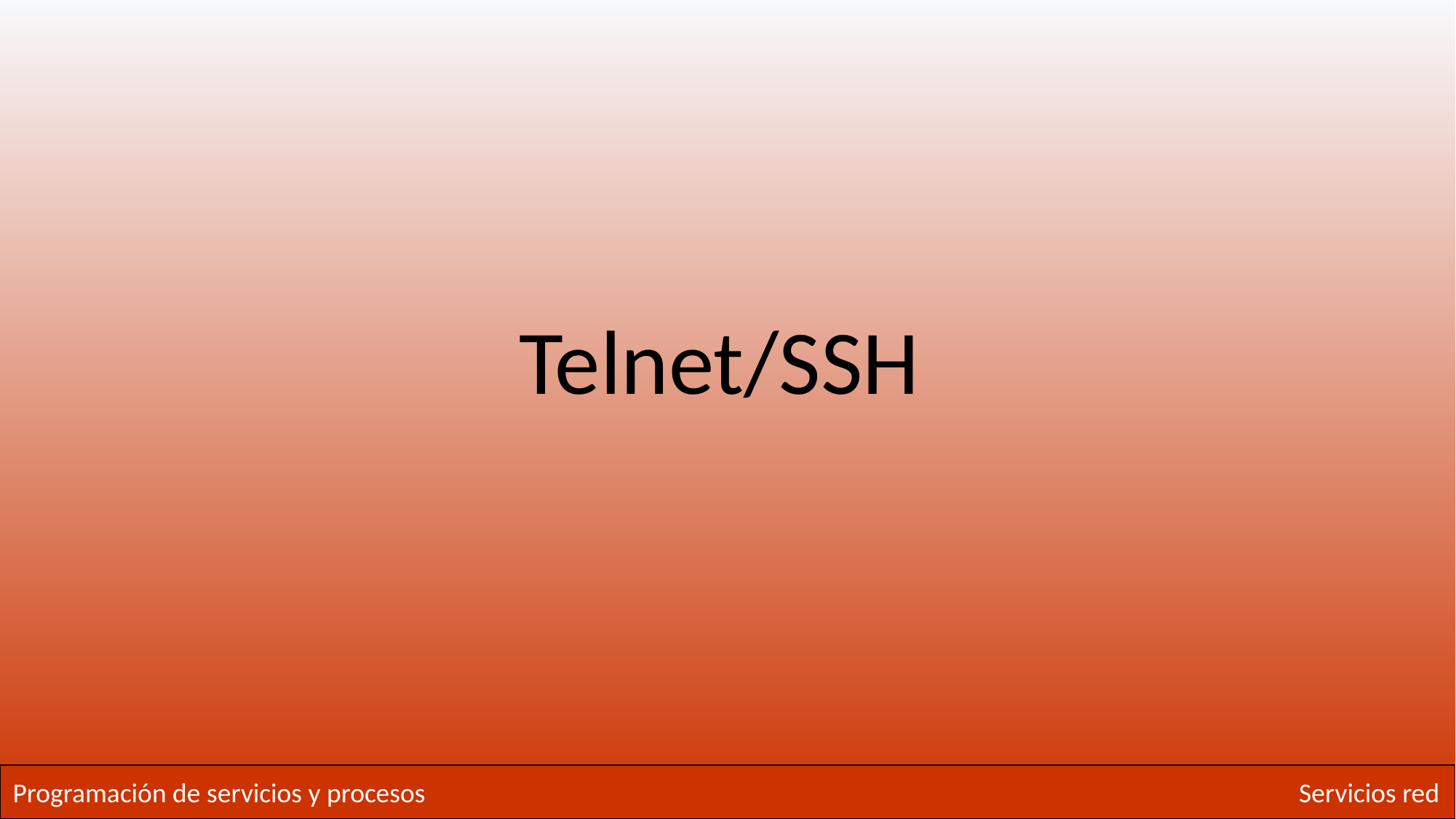

# Telnet/SSH

Programación de servicios y procesos
Servicios red